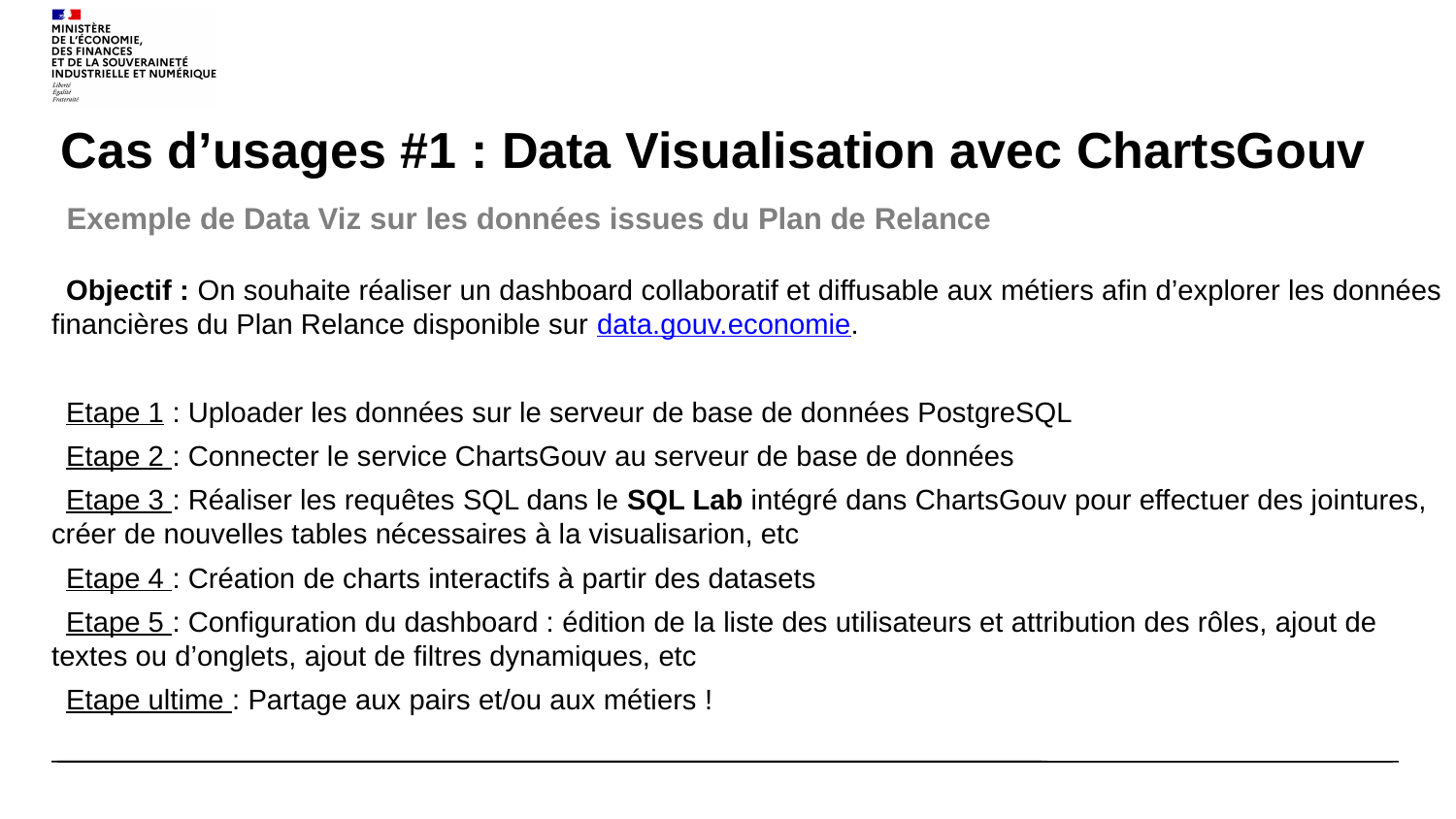

# Cas d’usages #1 : Data Visualisation avec ChartsGouv
Exemple de Data Viz sur les données issues du Plan de Relance
Objectif : On souhaite réaliser un dashboard collaboratif et diffusable aux métiers afin d’explorer les données financières du Plan Relance disponible sur data.gouv.economie.

Etape 1 : Uploader les données sur le serveur de base de données PostgreSQL
Etape 2 : Connecter le service ChartsGouv au serveur de base de données
Etape 3 : Réaliser les requêtes SQL dans le SQL Lab intégré dans ChartsGouv pour effectuer des jointures, créer de nouvelles tables nécessaires à la visualisarion, etc
Etape 4 : Création de charts interactifs à partir des datasets
Etape 5 : Configuration du dashboard : édition de la liste des utilisateurs et attribution des rôles, ajout de textes ou d’onglets, ajout de filtres dynamiques, etc
Etape ultime : Partage aux pairs et/ou aux métiers !